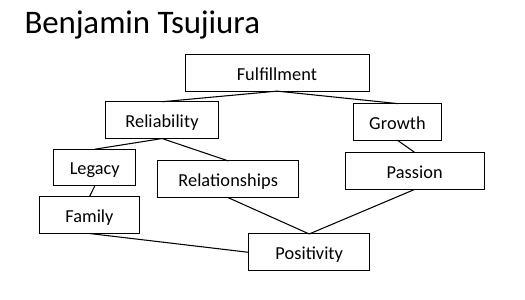

# Benjamin Tsujiura
Fulfillment
Reliability
Growth
Legacy
Passion
Relationships
Family
Positivity